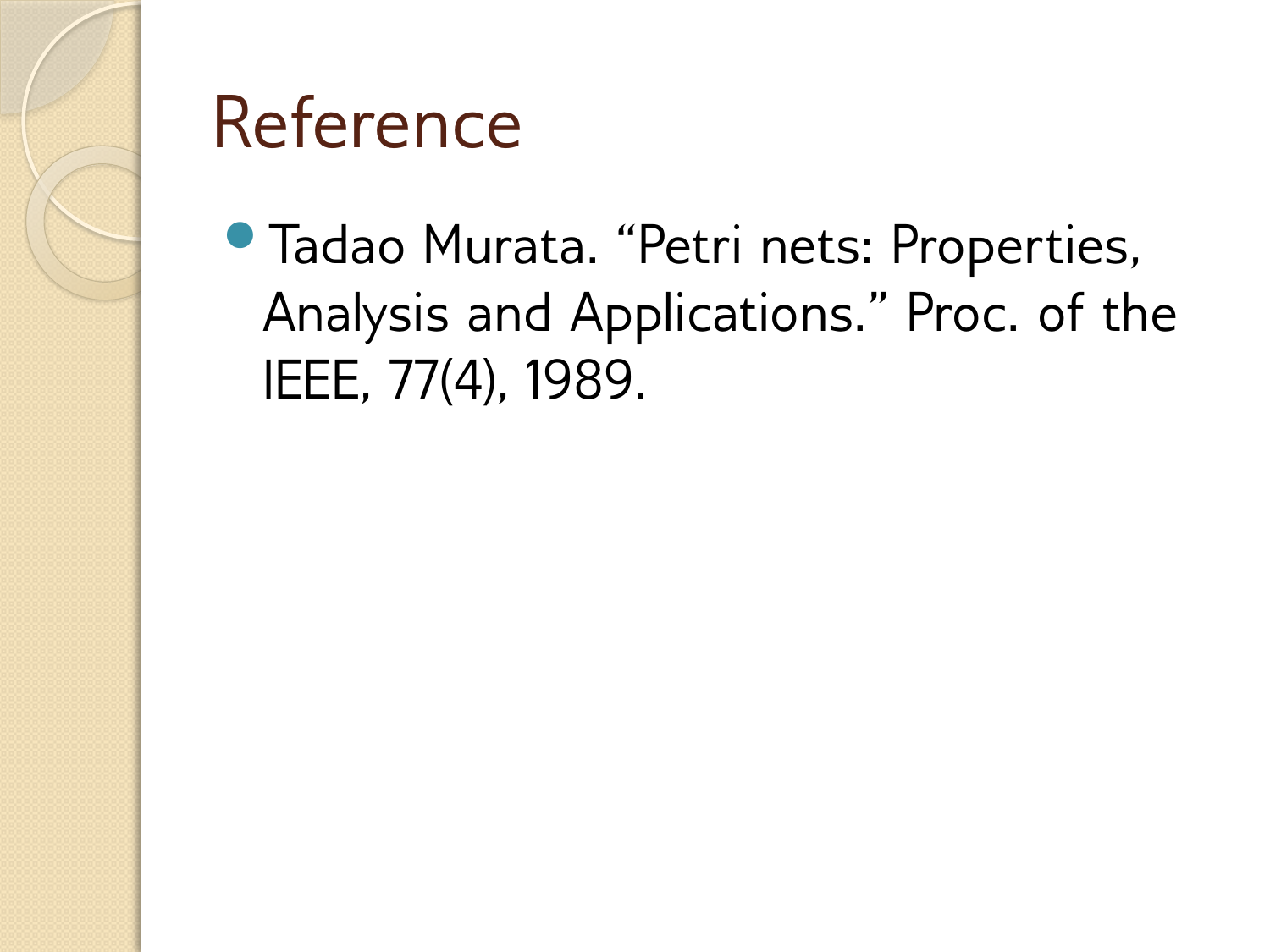

# Reference
Tadao Murata. “Petri nets: Properties, Analysis and Applications.” Proc. of the IEEE, 77(4), 1989.